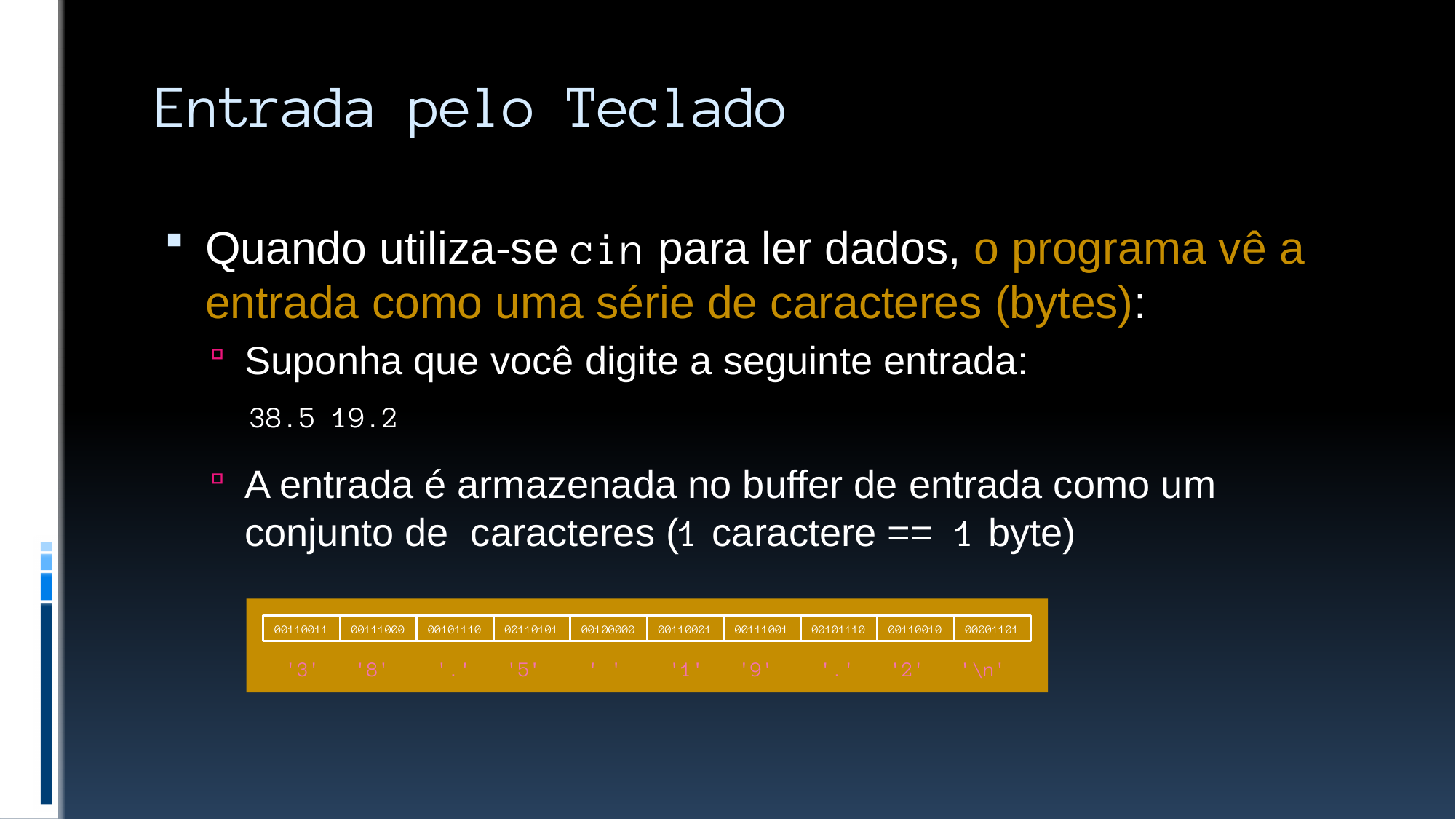

# Entrada pelo Teclado
Quando utiliza-se cin para ler dados, o programa vê a entrada como uma série de caracteres (bytes):
Suponha que você digite a seguinte entrada:

A entrada é armazenada no buffer de entrada como um conjunto de  caracteres (1 caractere ==  1 byte)

38.5 19.2

00110011
00111000
00101110
00110101
00100000
00110001
00111001
00101110
00110010
00001101
 '3'   '8'    '.'   '5'    ' '    '1'   '9'    '.'   '2'   '\n'